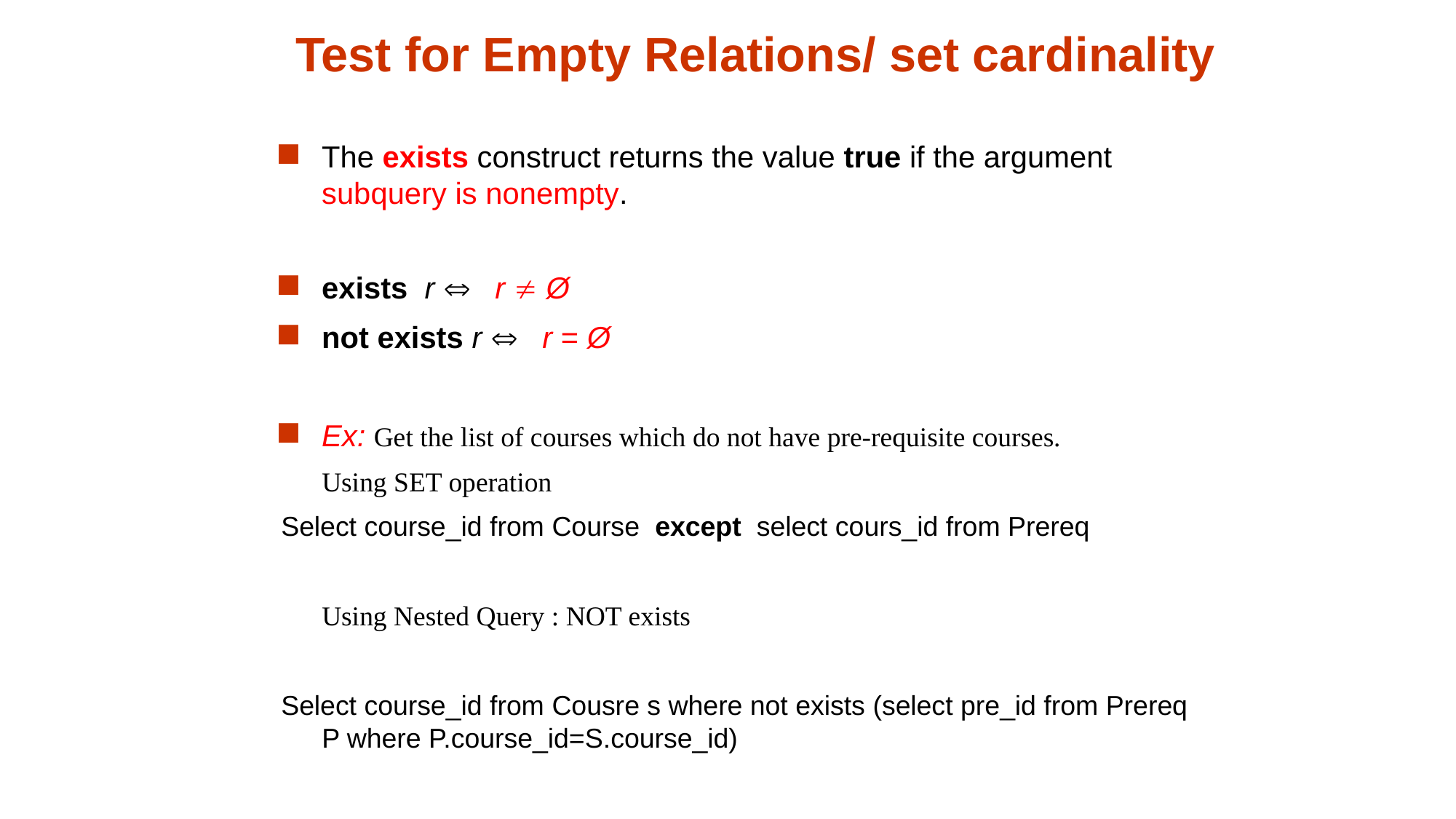

Test for Empty Relations/ set cardinality
The exists construct returns the value true if the argument subquery is nonempty.

exists  r ⇔  r ≠ Ø
not exists r ⇔  r = Ø

Ex: Get the list of courses which do not have pre-requisite courses.
	Using SET operation
Select course_id from Course  except  select cours_id from Prereq

	Using Nested Query : NOT exists

Select course_id from Cousre s where not exists (select pre_id from Prereq  P where P.course_id=S.course_id)